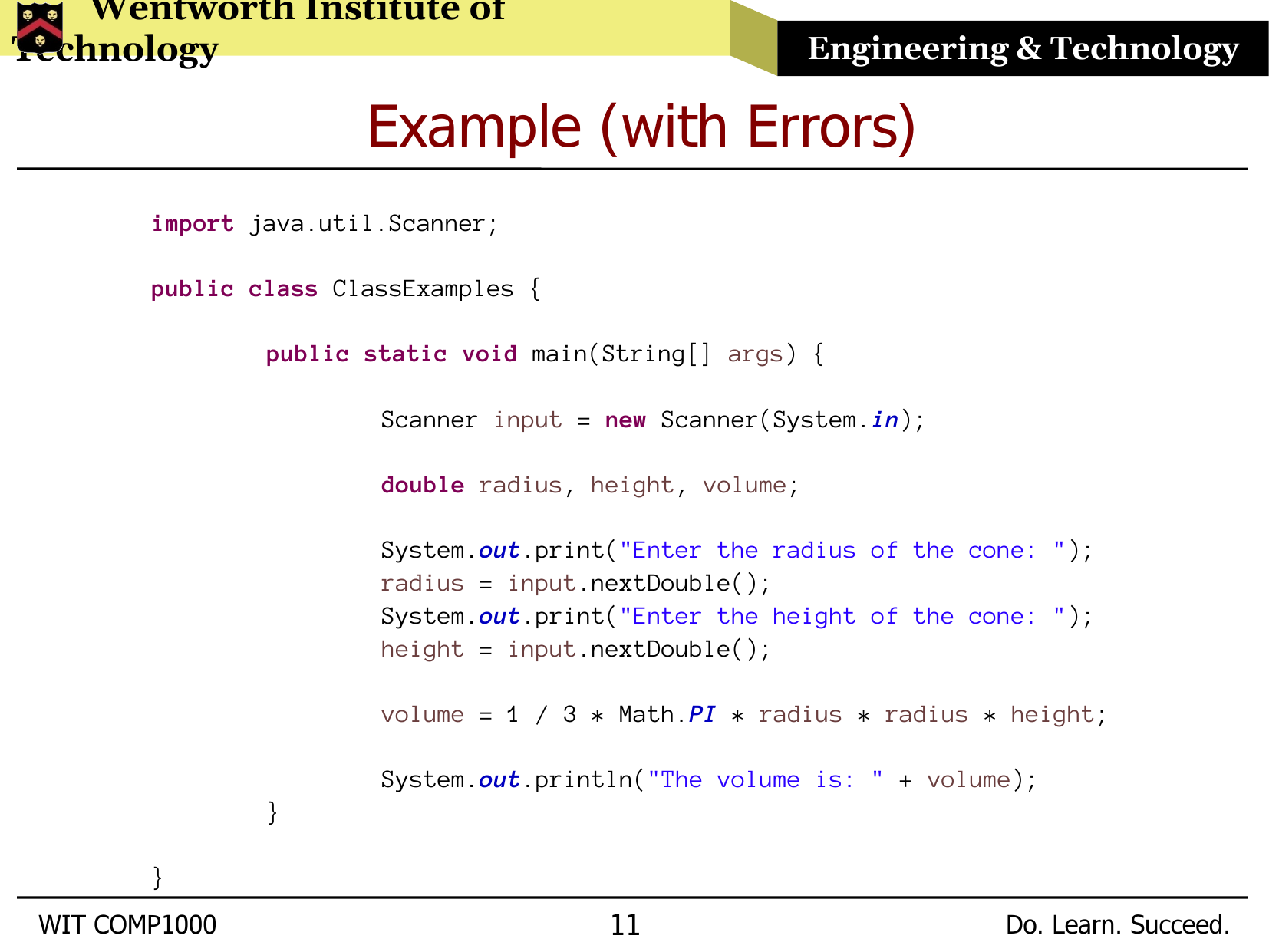

# Example (with Errors)
import java.util.Scanner;

public class ClassExamples {

	public static void main(String[] args) {

		Scanner input = new Scanner(System.in);

		double radius, height, volume;

		System.out.print("Enter the radius of the cone: ");
		radius = input.nextDouble();
		System.out.print("Enter the height of the cone: ");
		height = input.nextDouble();

		volume = 1 / 3 * Math.PI * radius * radius * height;

		System.out.println("The volume is: " + volume);
	}

}